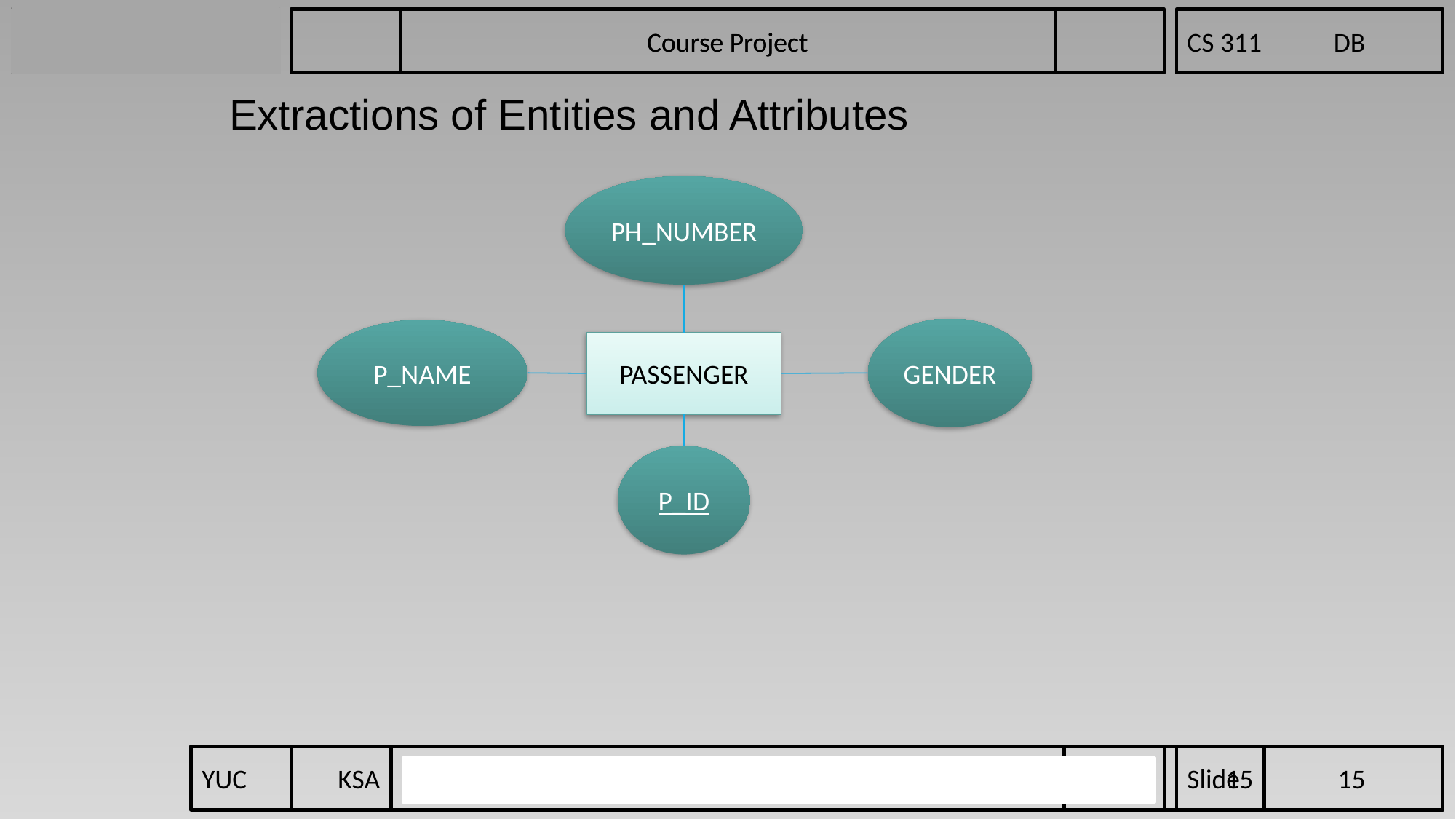

Course Project
Extractions of Entities and Attributes
PH_NUMBER
GENDER
P_NAME
PASSENGER

P_ID

YUC	KSA
Slide	15